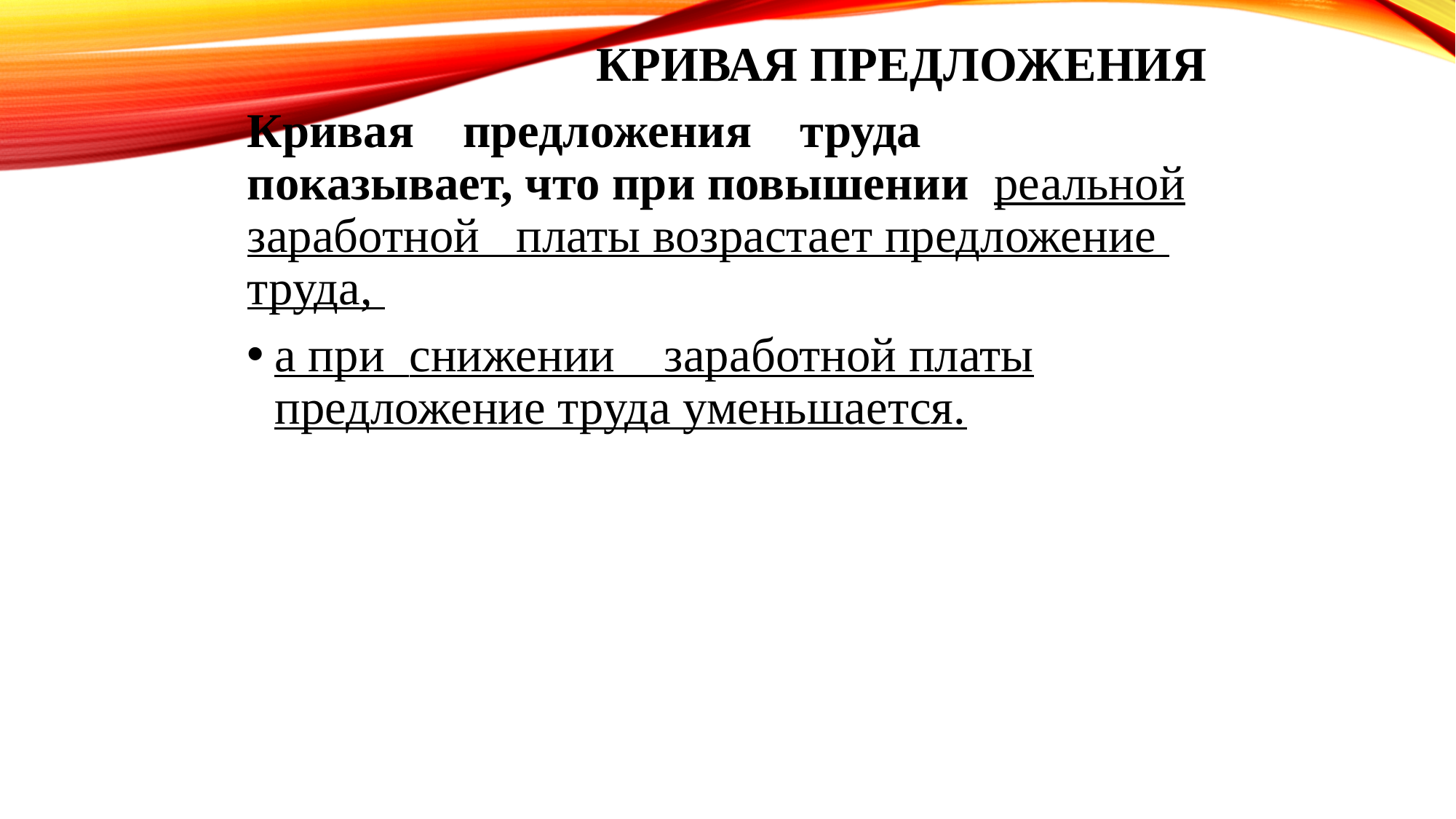

# Кривая предложения
Кривая    предложения    труда    показывает, что при повышении  реальной заработной   платы возрастает предложение  труда,
а при  снижении    заработной платы предложение труда уменьшается.